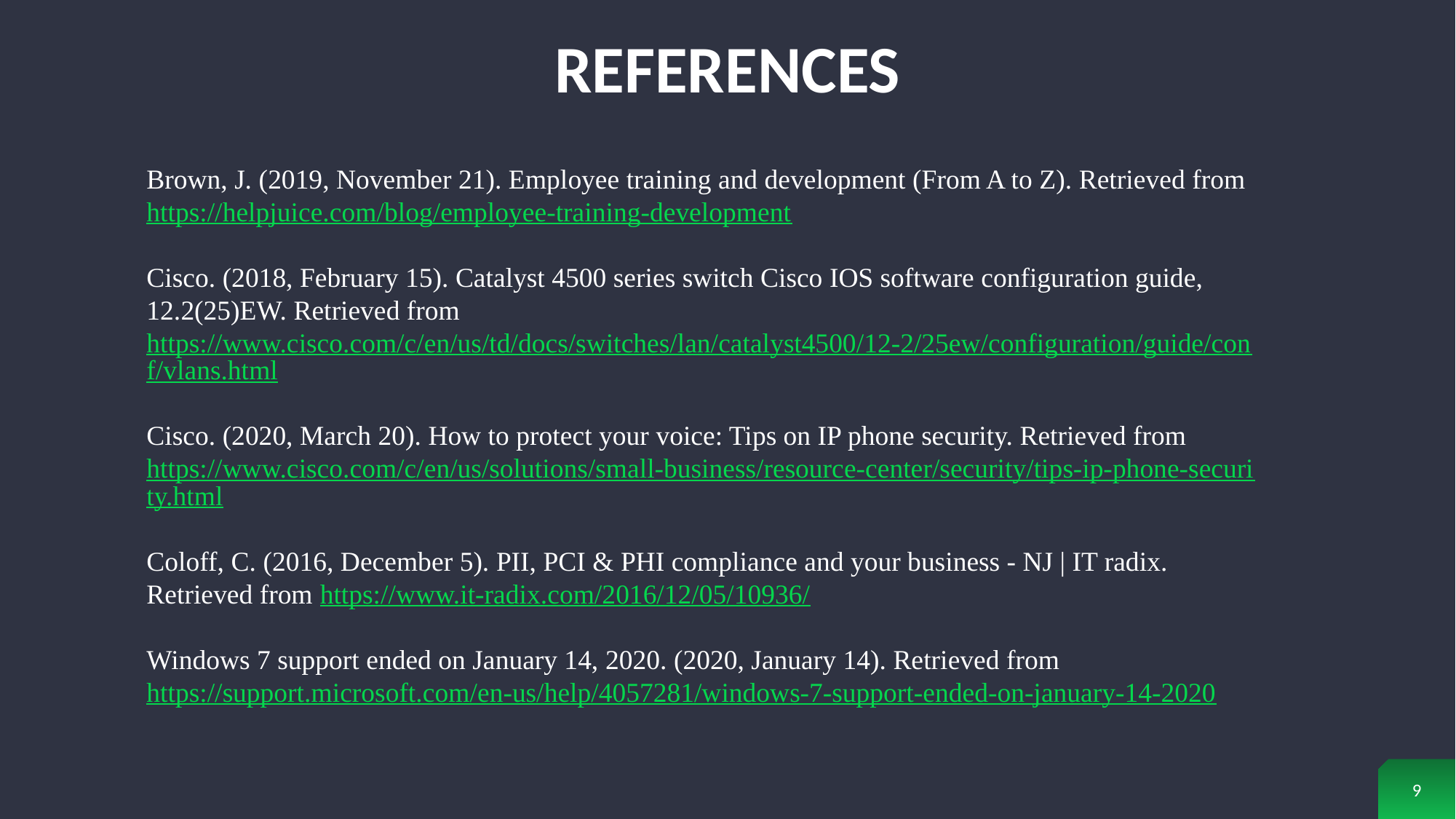

# References
Brown, J. (2019, November 21). Employee training and development (From A to Z). Retrieved from https://helpjuice.com/blog/employee-training-development

Cisco. (2018, February 15). Catalyst 4500 series switch Cisco IOS software configuration guide, 12.2(25)EW. Retrieved from https://www.cisco.com/c/en/us/td/docs/switches/lan/catalyst4500/12-2/25ew/configuration/guide/conf/vlans.html

Cisco. (2020, March 20). How to protect your voice: Tips on IP phone security. Retrieved from https://www.cisco.com/c/en/us/solutions/small-business/resource-center/security/tips-ip-phone-security.html

Coloff, C. (2016, December 5). PII, PCI & PHI compliance and your business - NJ | IT radix. Retrieved from https://www.it-radix.com/2016/12/05/10936/

Windows 7 support ended on January 14, 2020. (2020, January 14). Retrieved from https://support.microsoft.com/en-us/help/4057281/windows-7-support-ended-on-january-14-2020

9